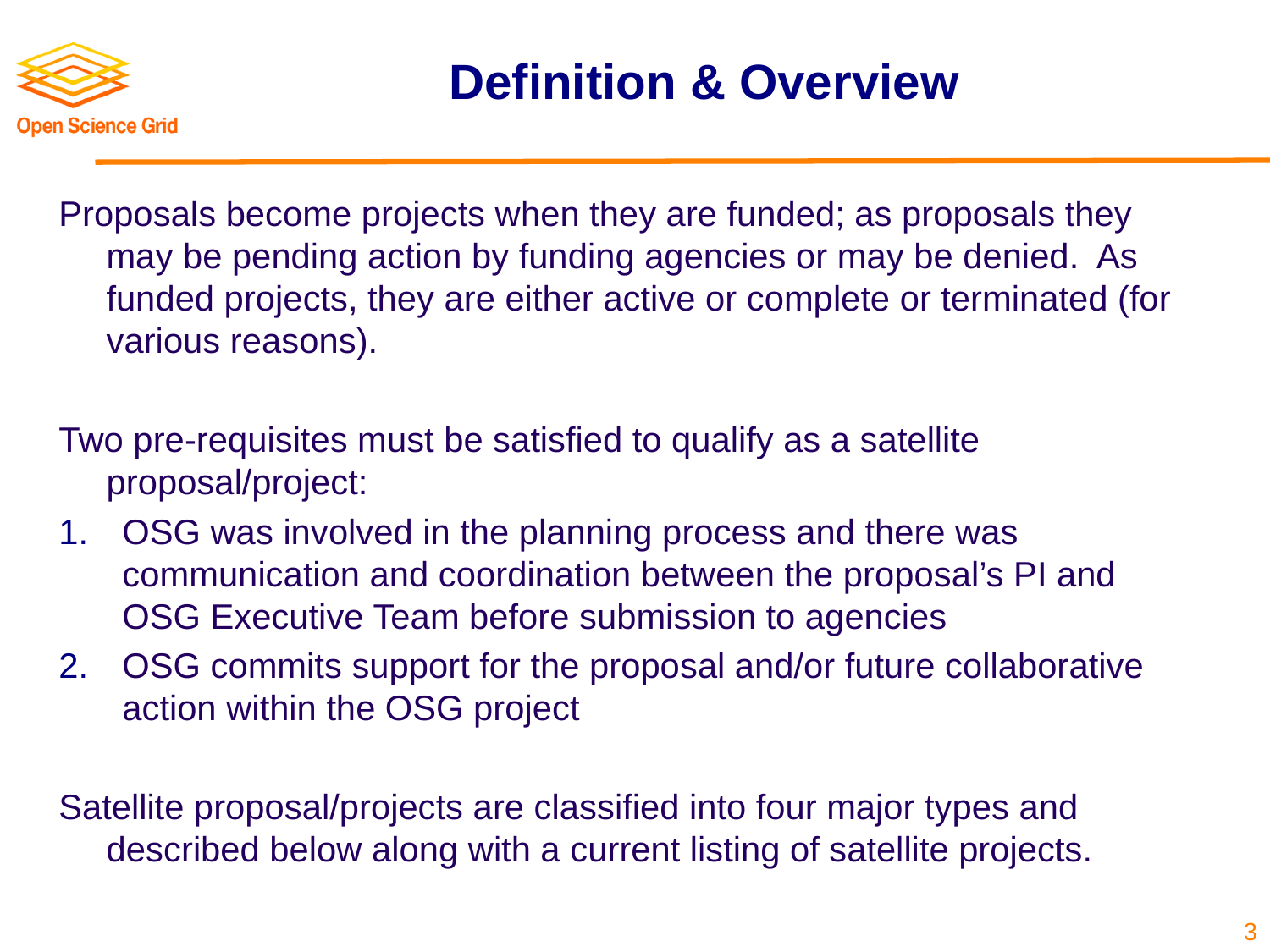

# Definition & Overview
Proposals become projects when they are funded; as proposals they may be pending action by funding agencies or may be denied.  As funded projects, they are either active or complete or terminated (for various reasons).

Two pre-requisites must be satisfied to qualify as a satellite proposal/project:
OSG was involved in the planning process and there was communication and coordination between the proposal’s PI and OSG Executive Team before submission to agencies
OSG commits support for the proposal and/or future collaborative action within the OSG project

Satellite proposal/projects are classified into four major types and described below along with a current listing of satellite projects.

3